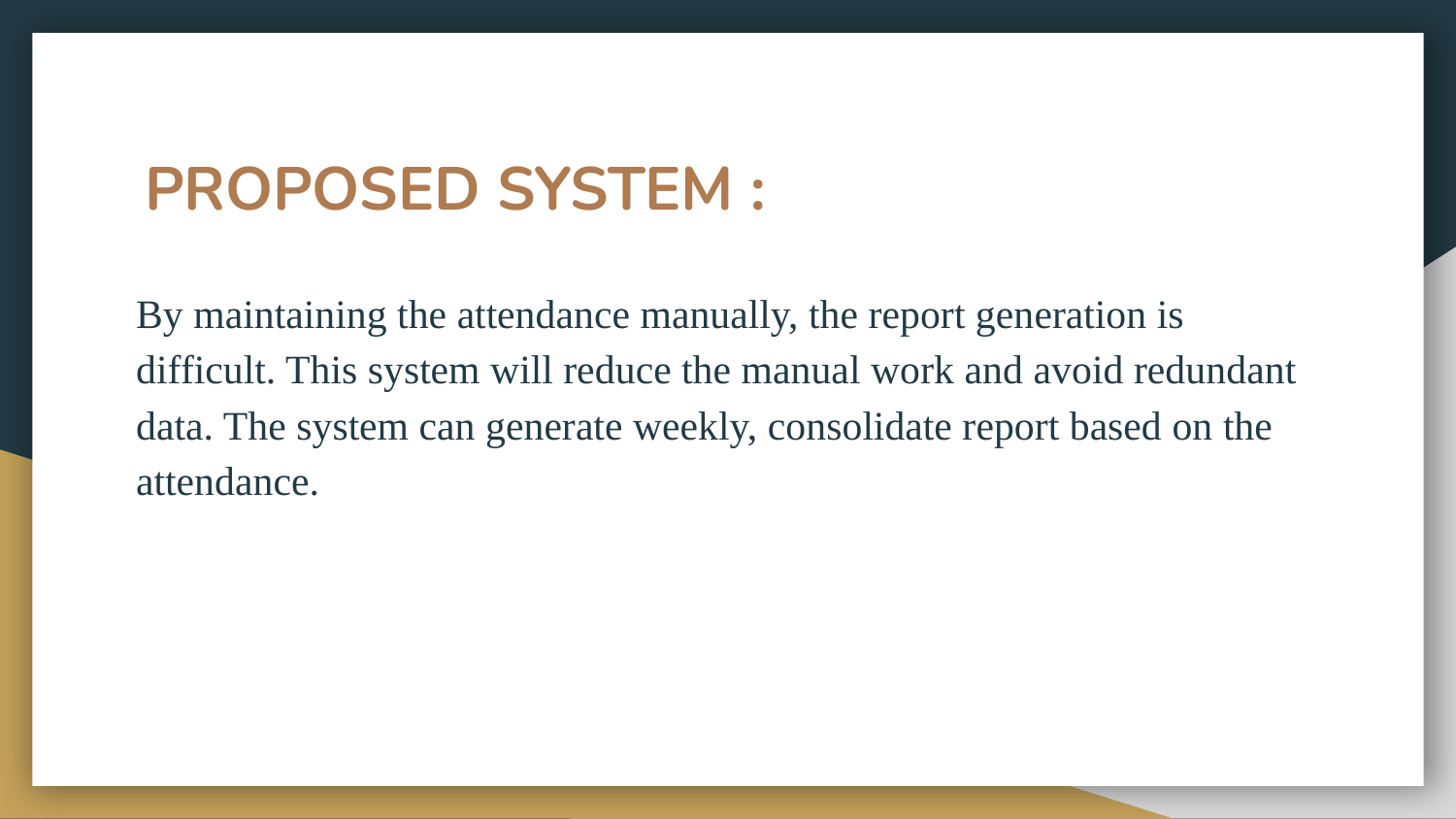

# PROPOSED SYSTEM :
By maintaining the attendance manually, the report generation is difficult. This system will reduce the manual work and avoid redundant data. The system can generate weekly, consolidate report based on the attendance.